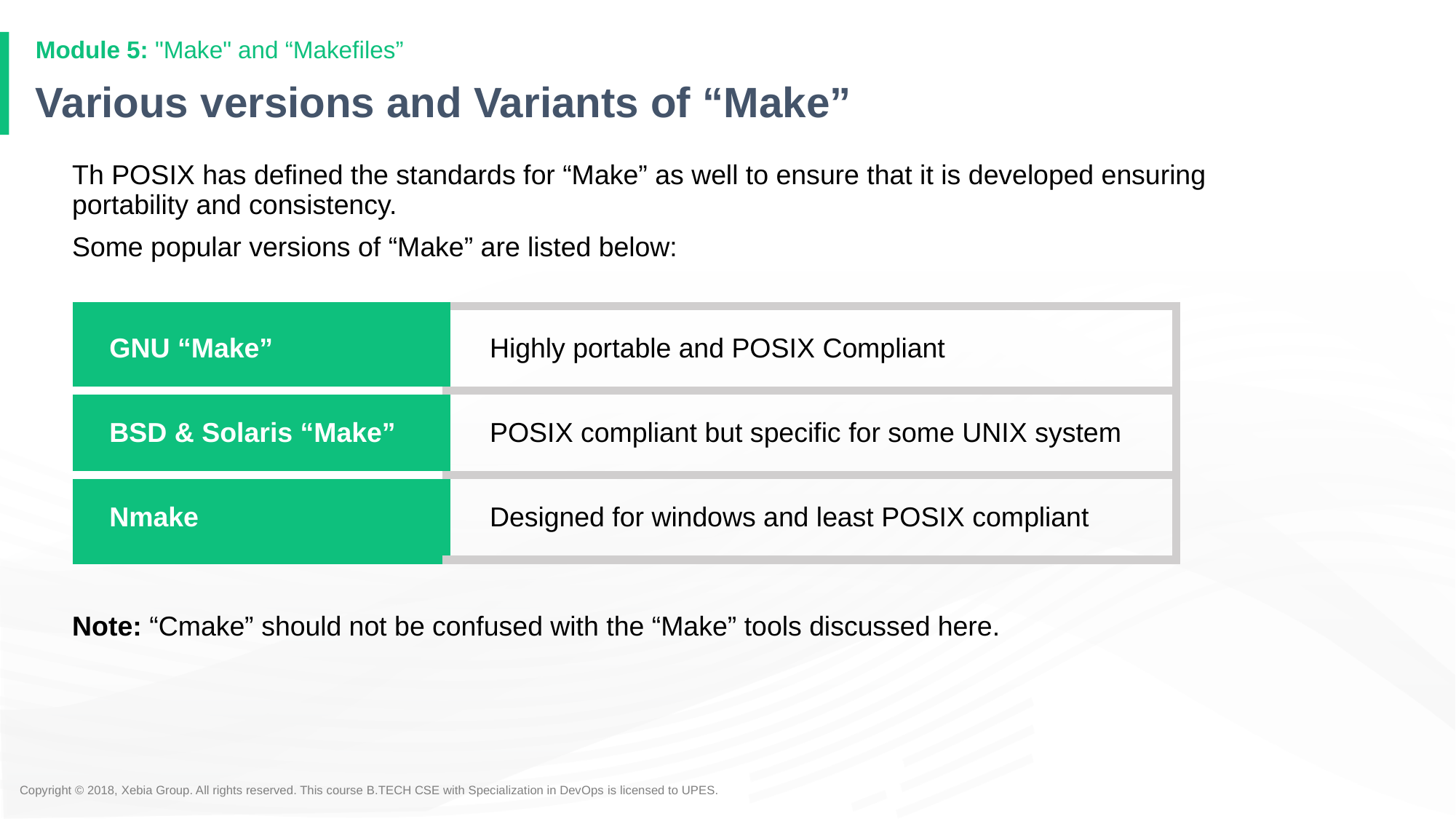

Module 5: "Make" and “Makefiles”

# Various versions and Variants of “Make”
Th POSIX has defined the standards for “Make” as well to ensure that it is developed ensuring portability and consistency.
Some popular versions of “Make” are listed below:

Note: “Cmake” should not be confused with the “Make” tools discussed here.

| GNU “Make” | Highly portable and POSIX Compliant |
| --- | --- |
| BSD & Solaris “Make” | POSIX compliant but specific for some UNIX system |
| Nmake | Designed for windows and least POSIX compliant |